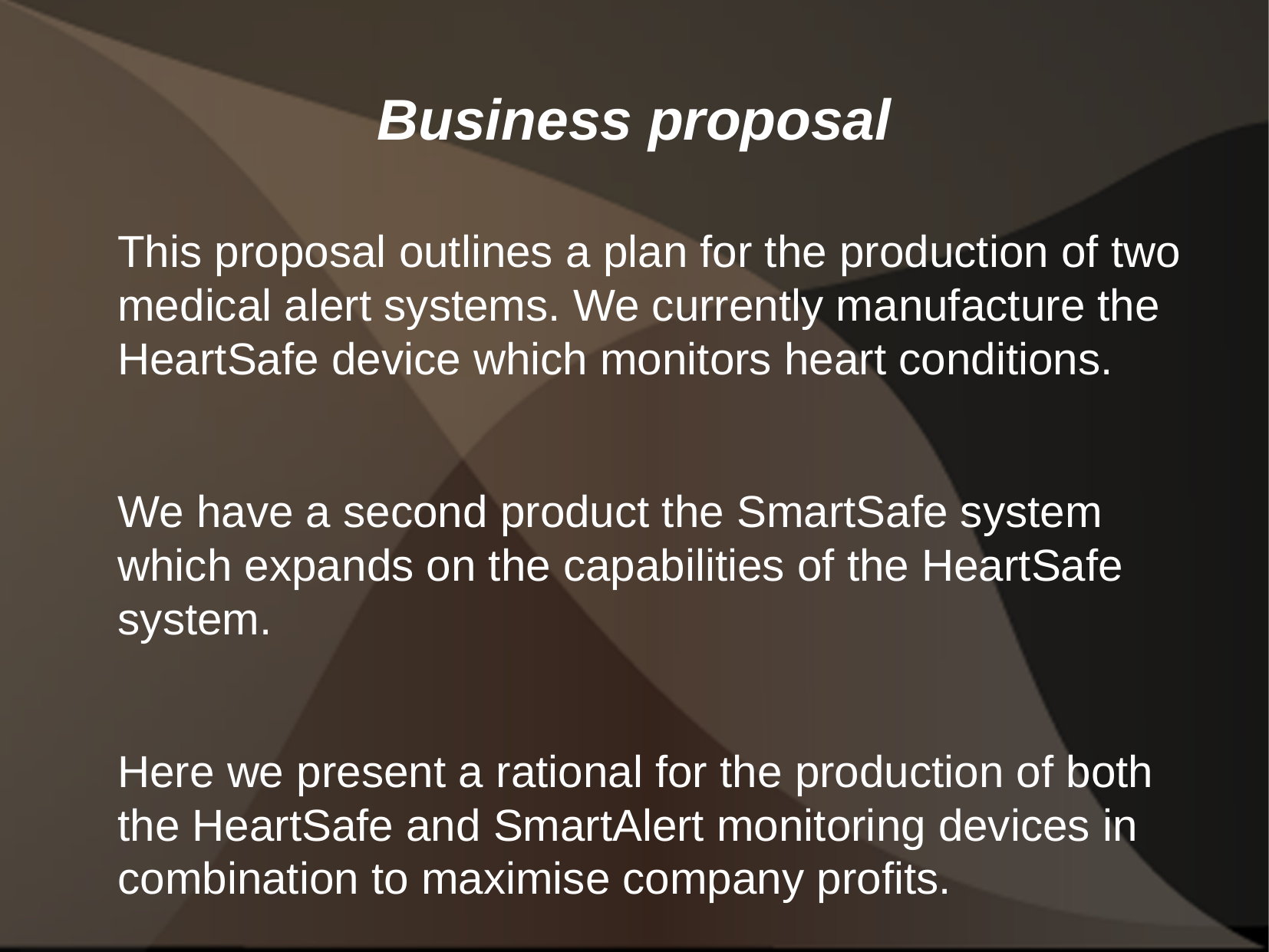

# Business proposal
This proposal outlines a plan for the production of two medical alert systems. We currently manufacture the HeartSafe device which monitors heart conditions.

We have a second product the SmartSafe system which expands on the capabilities of the HeartSafe system.

Here we present a rational for the production of both the HeartSafe and SmartAlert monitoring devices in combination to maximise company profits.